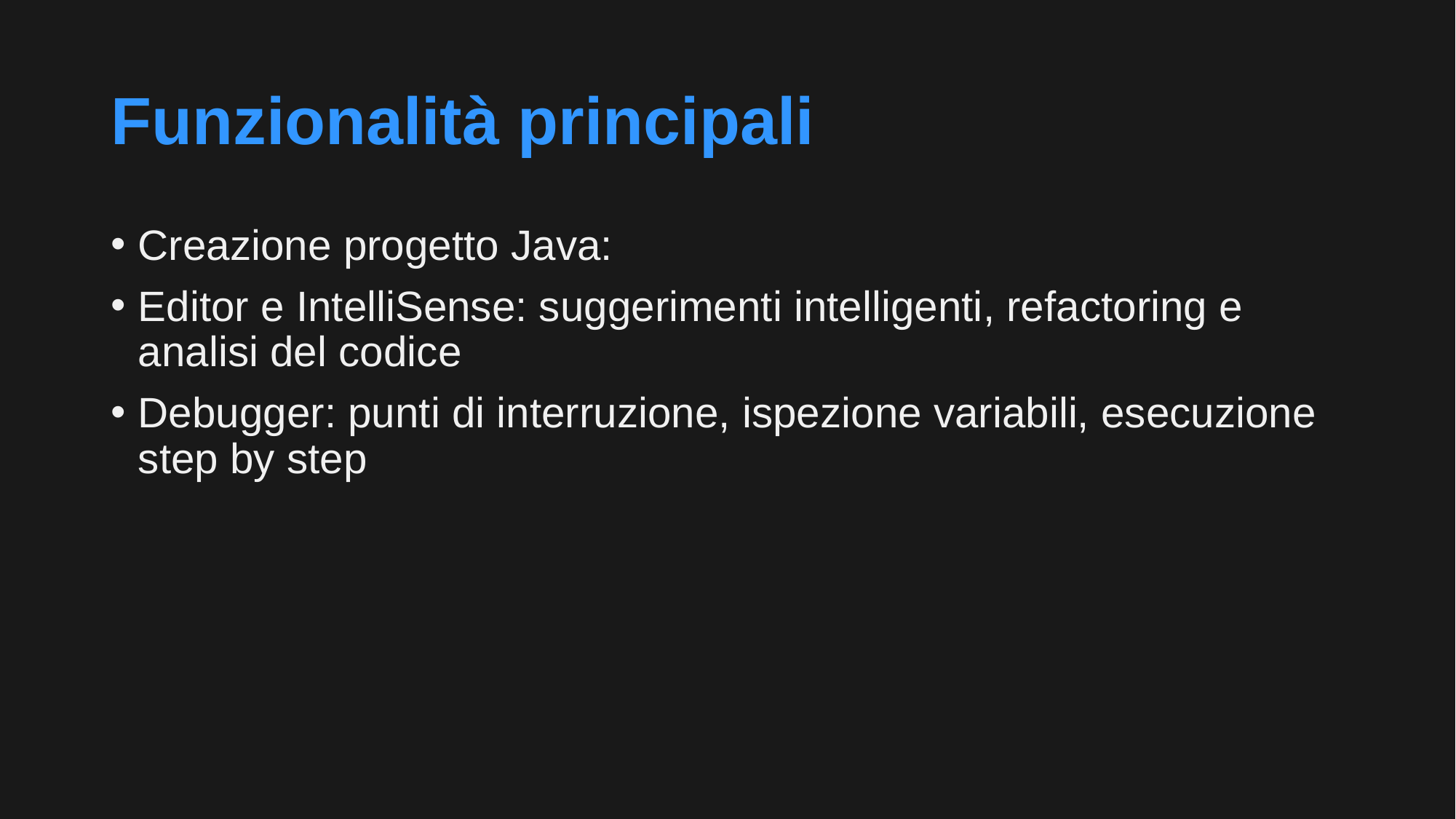

# Funzionalità principali
Creazione progetto Java:
Editor e IntelliSense: suggerimenti intelligenti, refactoring e analisi del codice
Debugger: punti di interruzione, ispezione variabili, esecuzione step by step